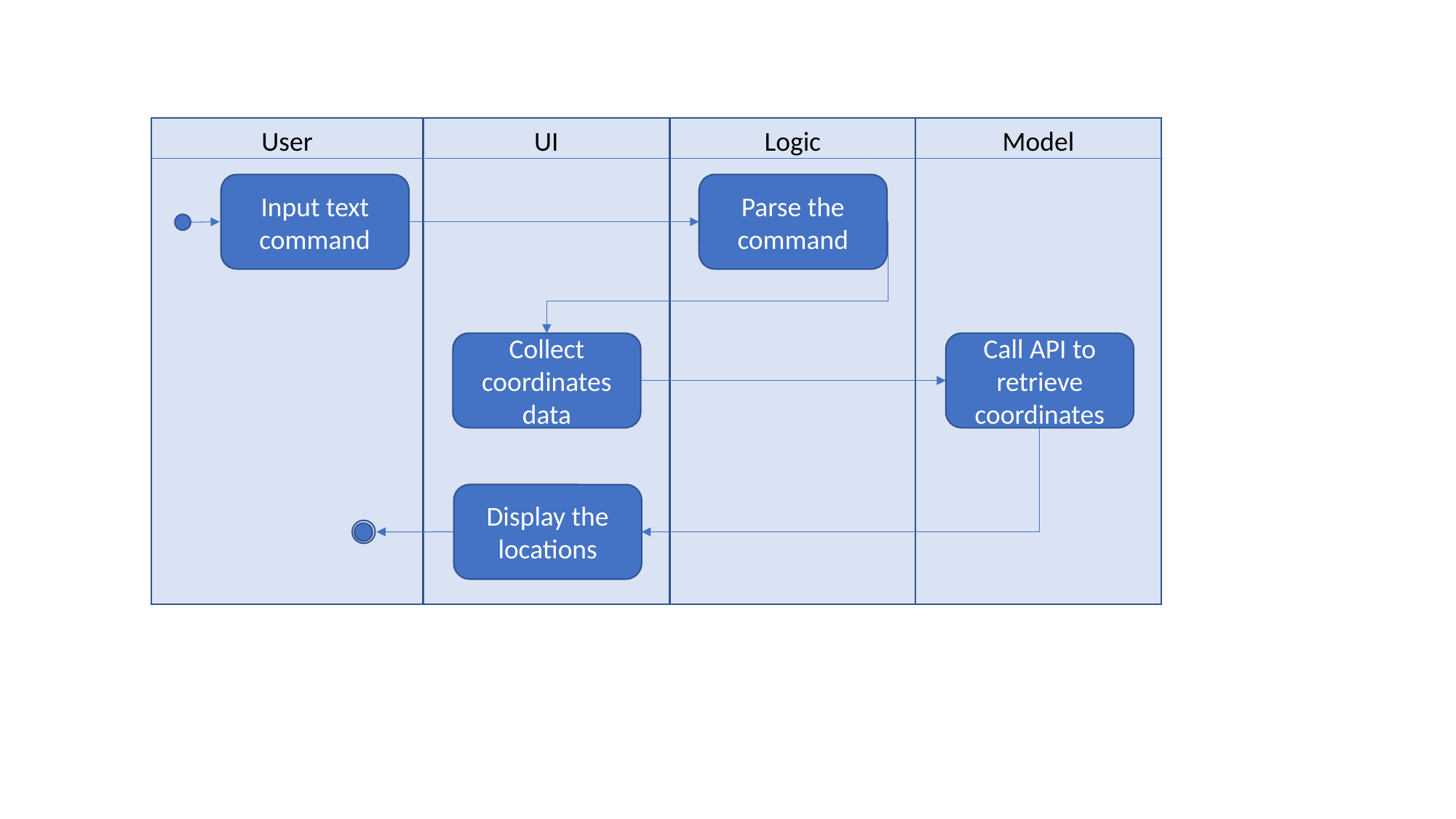

User
UI
Logic
Model
Input text command
Parse the command

Collect coordinates data
Call API to retrieve coordinates
Display the locations